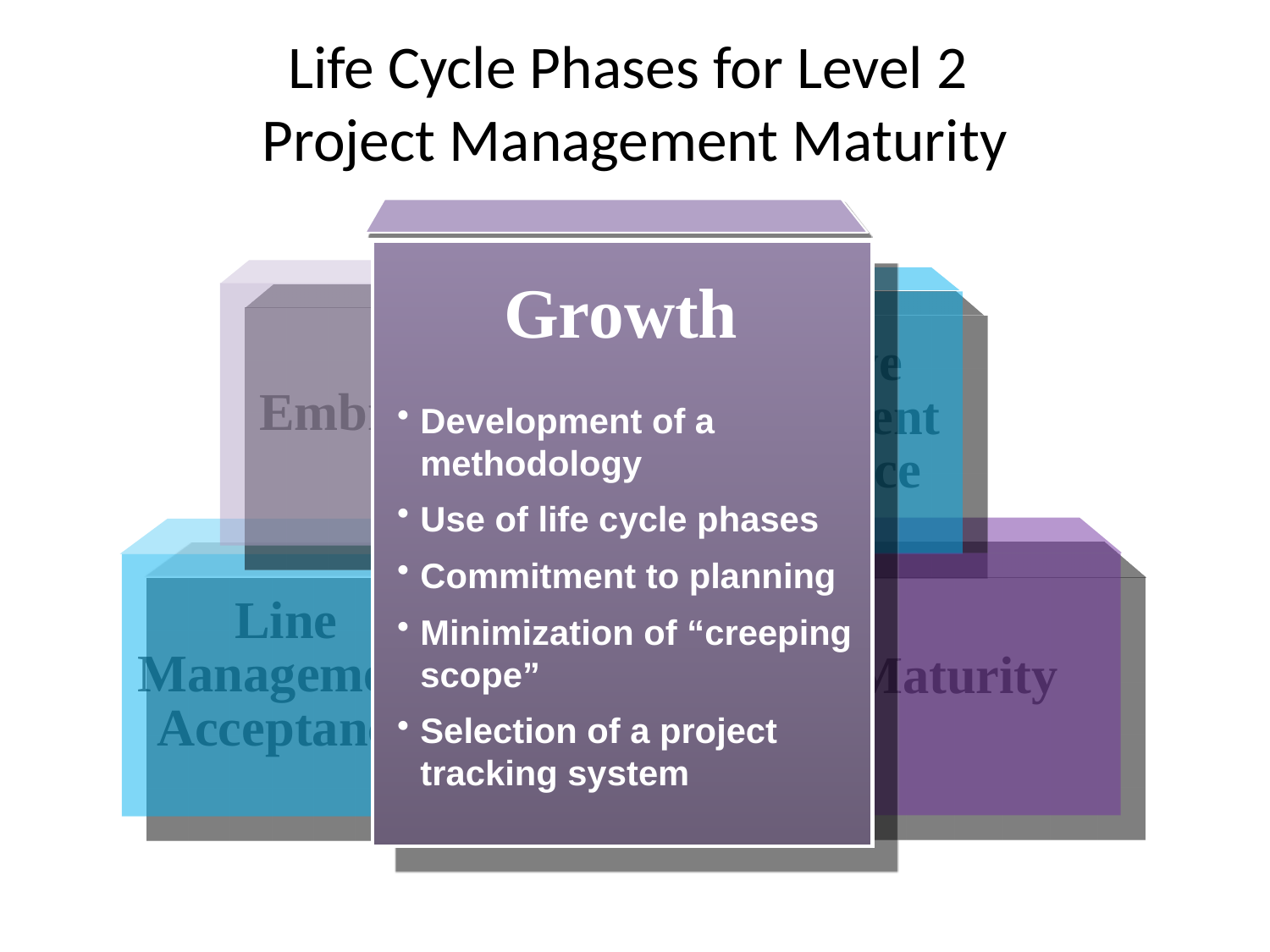

# Life Cycle Phases for Level 2 Project Management Maturity

Growth

Executive
Management
Acceptance
Embryonic
Development of a      methodology
Use of life cycle phases
Commitment to planning
Minimization of “creeping scope”
Selection of a project tracking system

Line
Management
Acceptance
Maturity
Growth